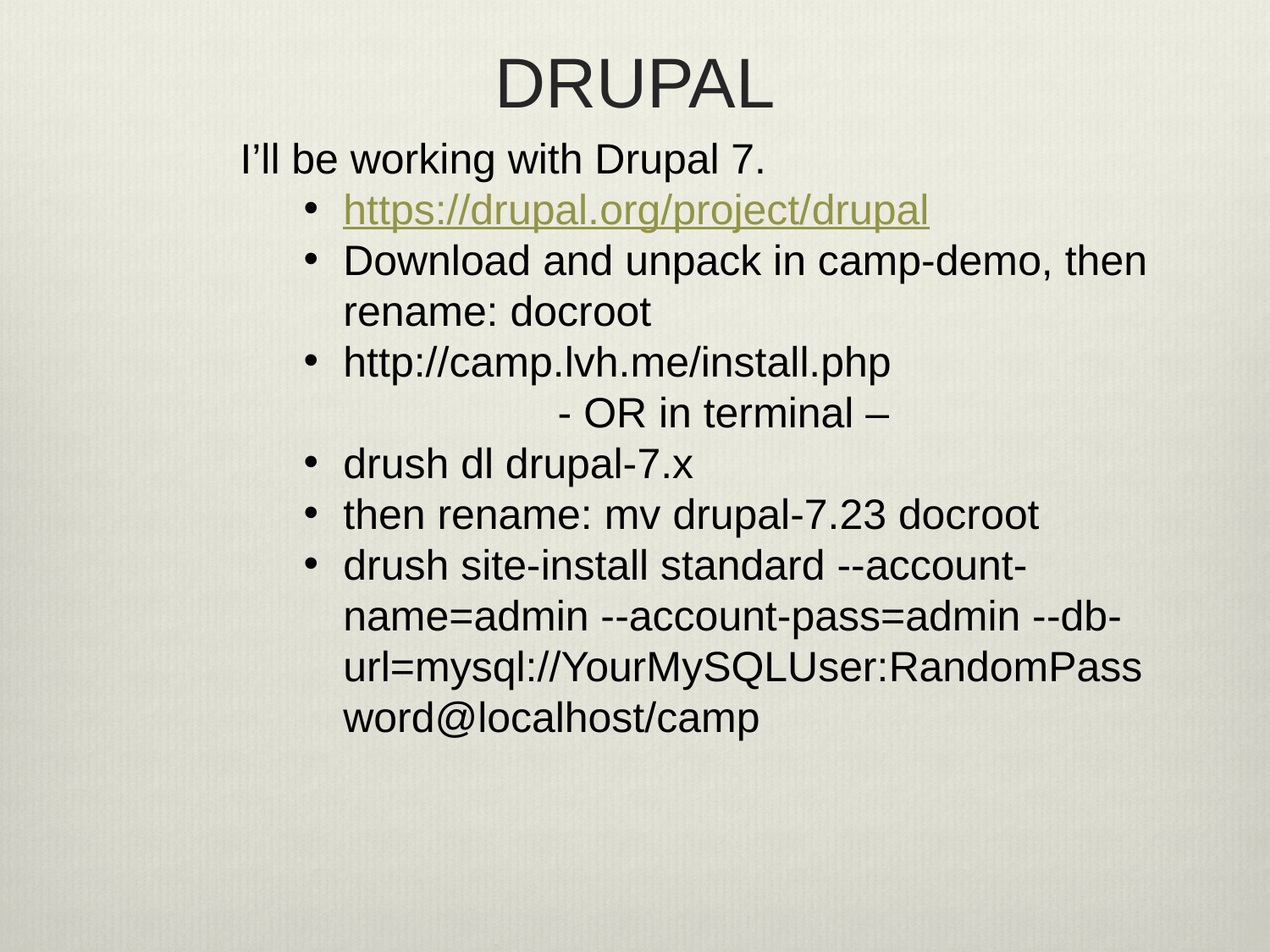

# DRUPAL
I’ll be working with Drupal 7.
https://drupal.org/project/drupal
Download and unpack in camp-demo, then rename: docroot
http://camp.lvh.me/install.php
		- OR in terminal –
drush dl drupal-7.x
then rename: mv drupal-7.23 docroot
drush site-install standard --account-name=admin --account-pass=admin --db-url=mysql://YourMySQLUser:RandomPassword@localhost/camp